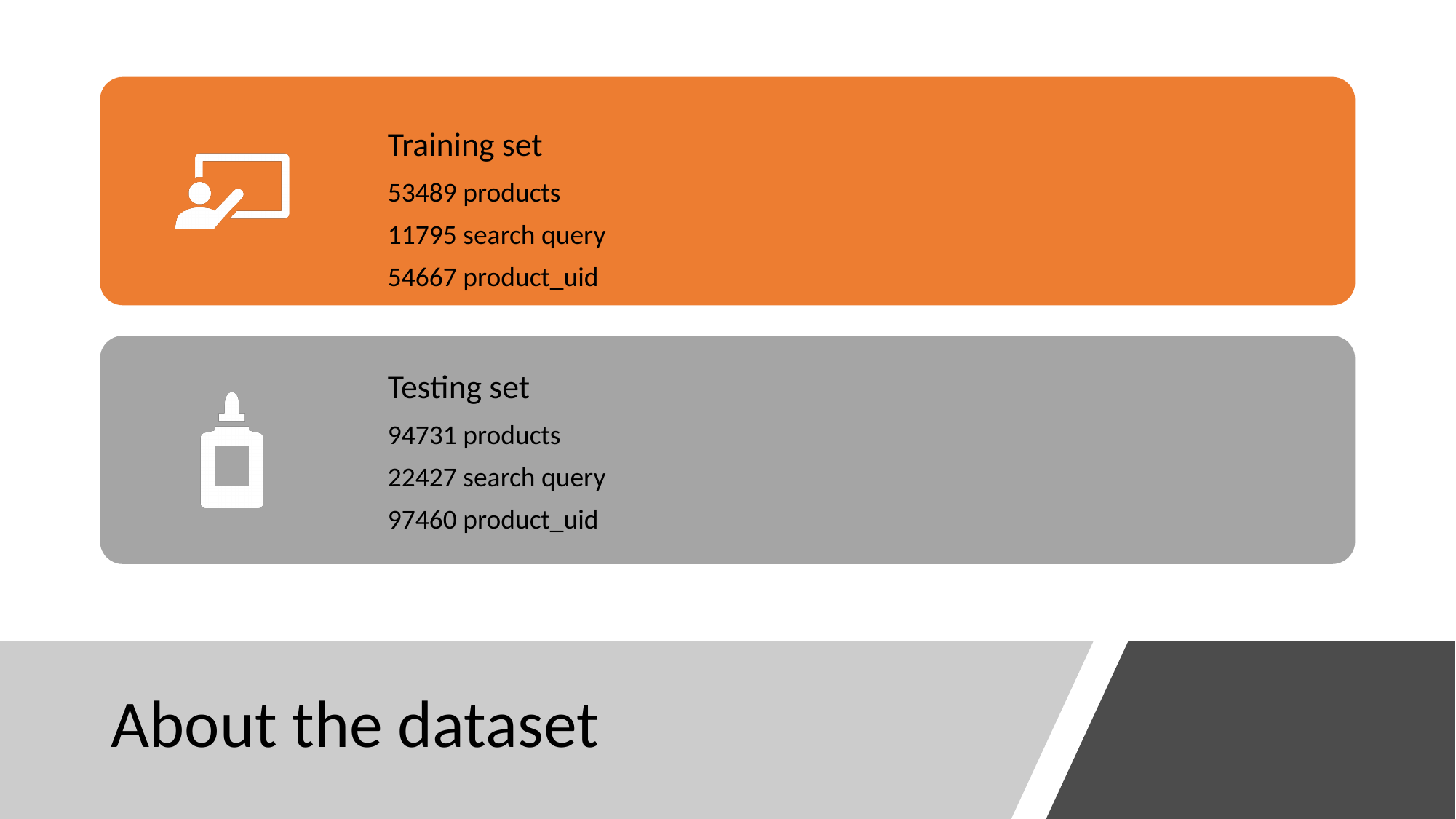

Training set
53489 products
11795 search query
54667 product_uid
Testing set
94731 products
22427 search query
97460 product_uid

# About the dataset